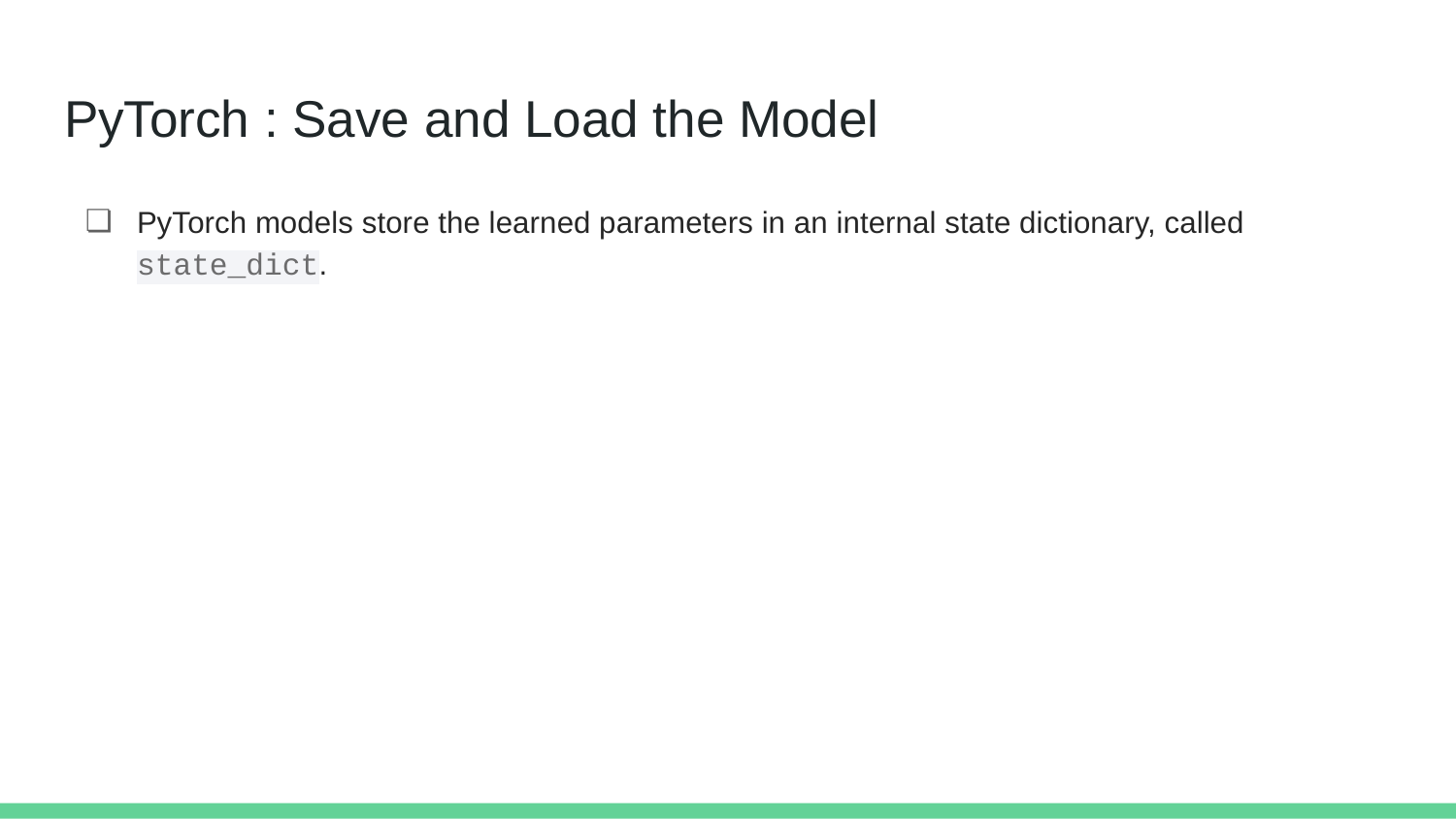

# PyTorch : Save and Load the Model

PyTorch models store the learned parameters in an internal state dictionary, called state_dict.